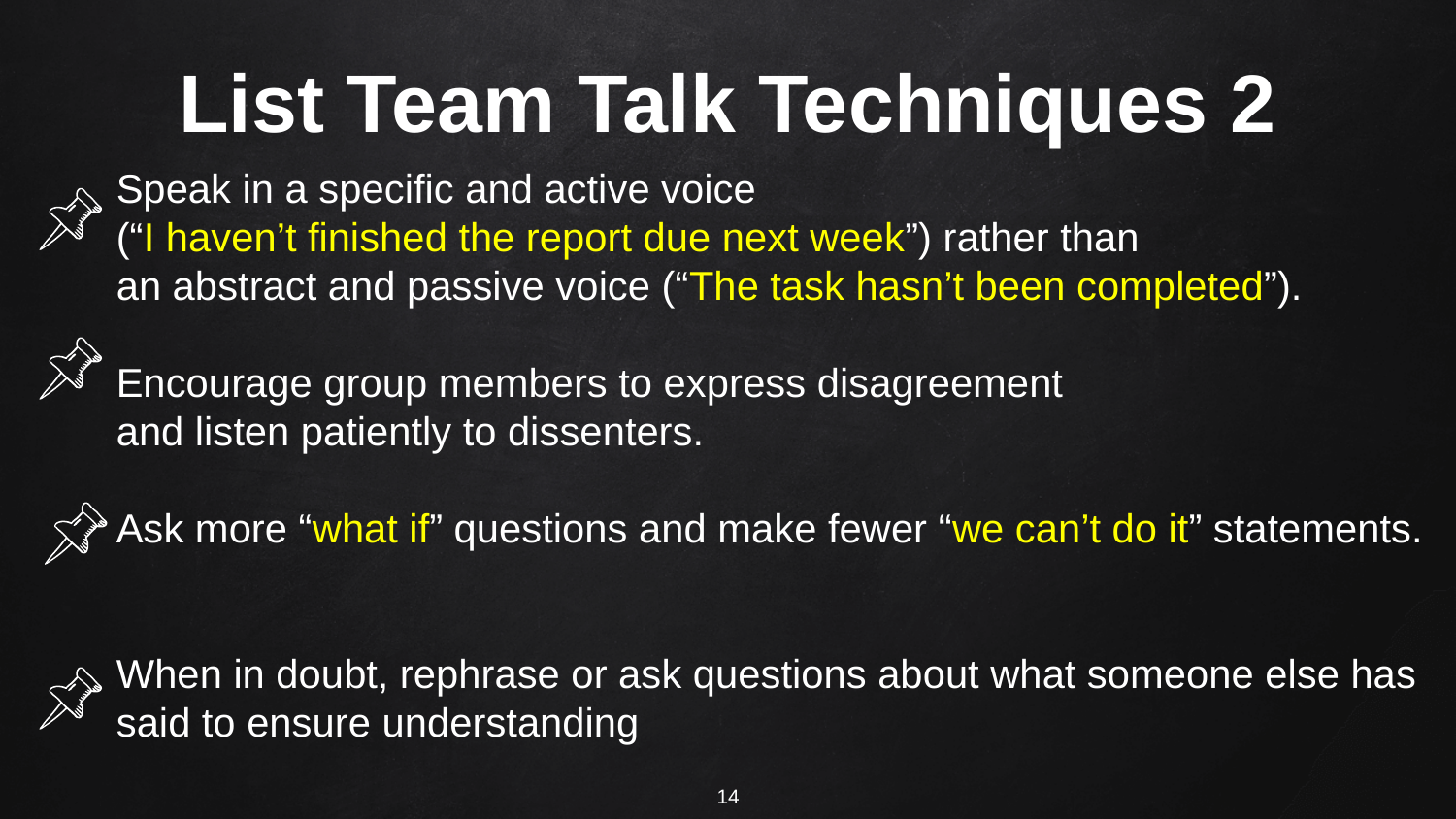

List Team Talk Techniques 2

Speak in a specific and active voice
(“I haven’t finished the report due next week”) rather than
an abstract and passive voice (“The task hasn’t been completed”).
Encourage group members to express disagreement
and listen patiently to dissenters.

Ask more “what if” questions and make fewer “we can’t do it” statements.

When in doubt, rephrase or ask questions about what someone else has
said to ensure understanding

14